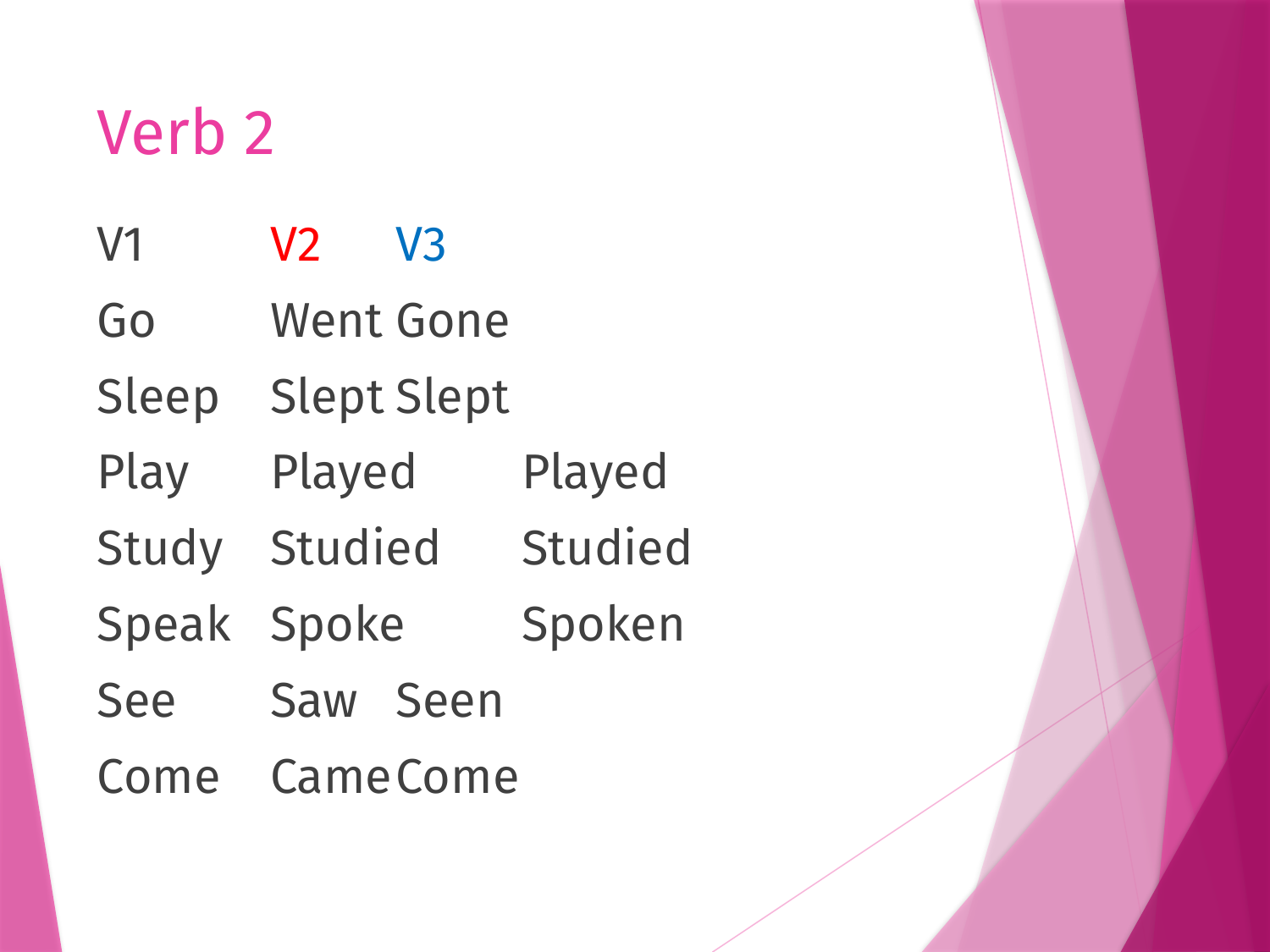

# Verb 2
V1				V2				V3
Go				Went			Gone
Sleep			Slept			Slept
Play			Played		Played
Study			Studied		Studied
Speak		Spoke		Spoken
See			Saw			Seen
Come			Came			Come